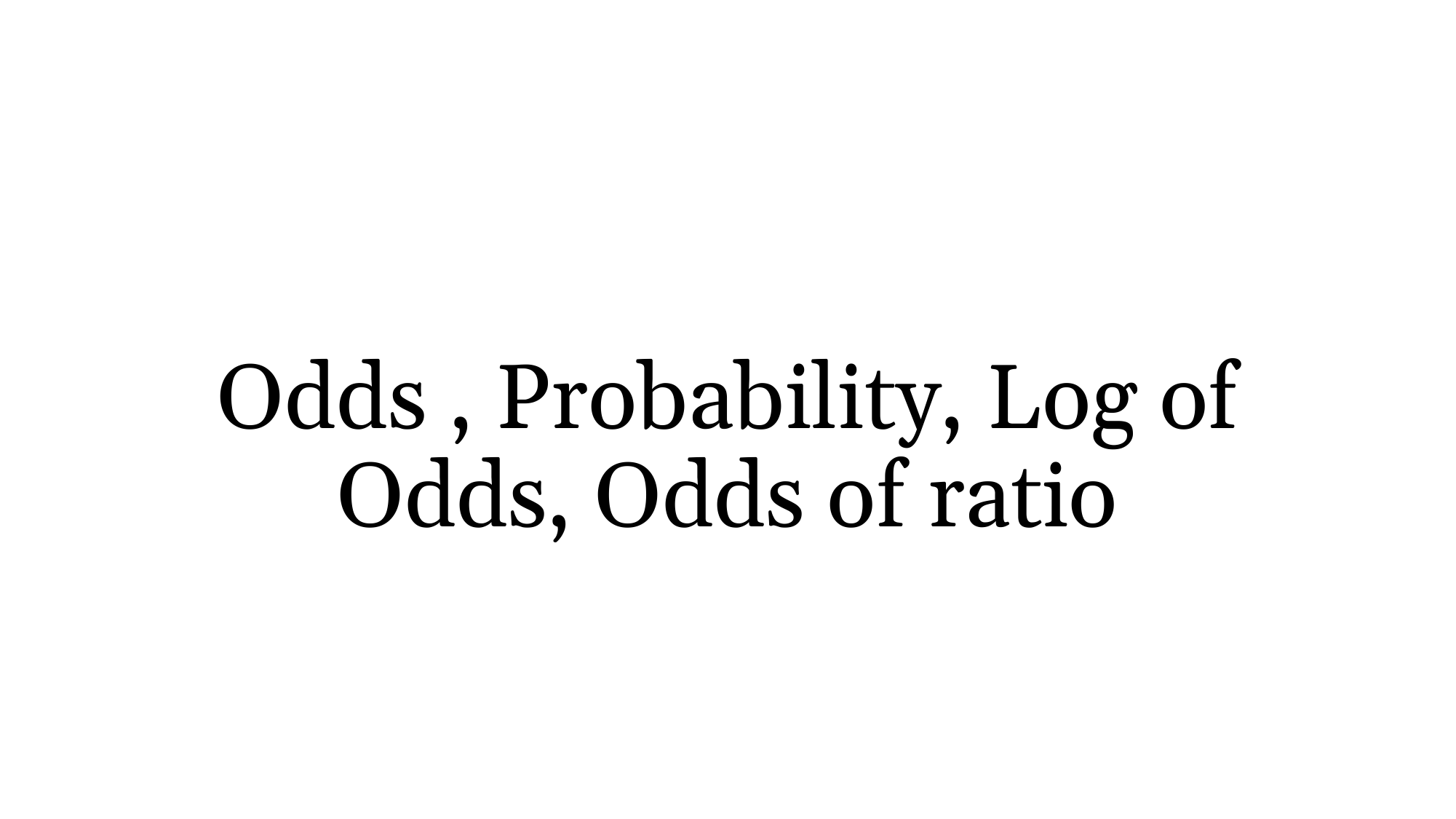

# Odds , Probability, Log of Odds, Odds of ratio